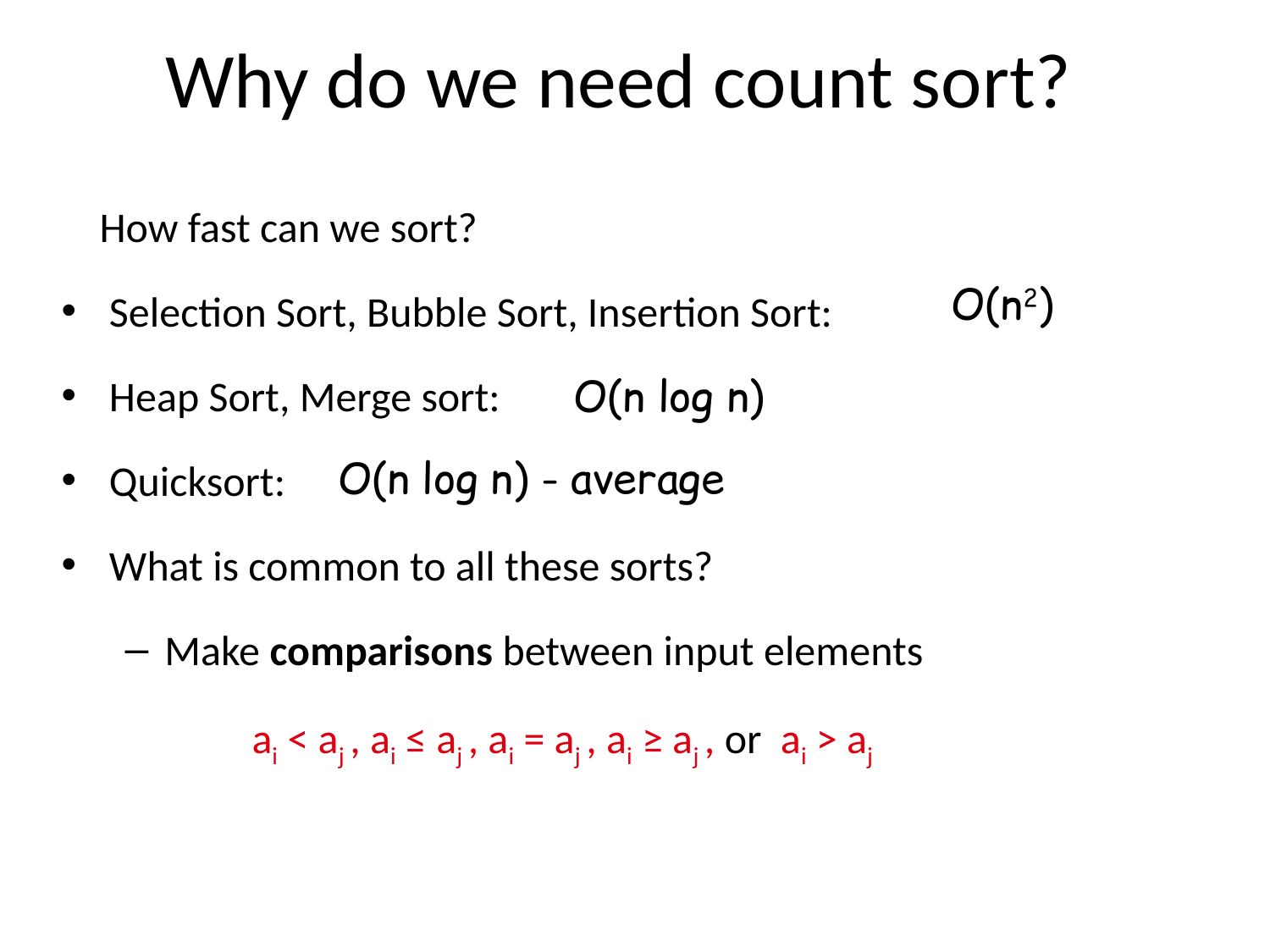

# Why do we need count sort?
    How fast can we sort?
Selection Sort, Bubble Sort, Insertion Sort:
Heap Sort, Merge sort:
Quicksort:
What is common to all these sorts?
Make comparisons between input elements
	ai < aj , ai ≤ aj , ai = aj , ai ≥ aj , or  ai > aj

O(n2)
O(n log n)
O(n log n) - average
3